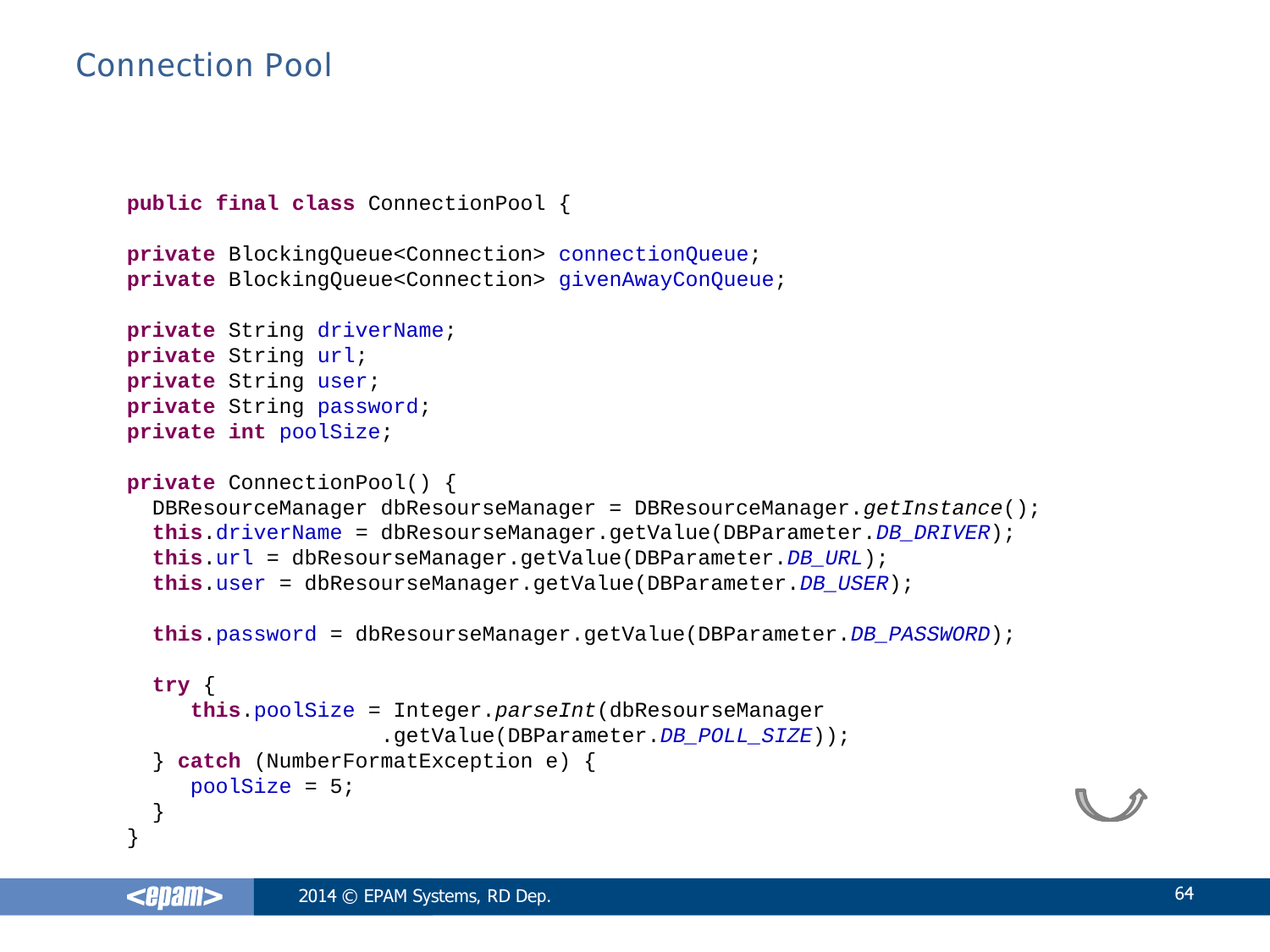

# Connection Pool
public final class ConnectionPool {

private BlockingQueue<Connection> connectionQueue;
private BlockingQueue<Connection> givenAwayConQueue;

private String driverName;
private String url;
private String user;
private String password;
private int poolSize;

private ConnectionPool() {
  DBResourceManager dbResourseManager = DBResourceManager.getInstance();
  this.driverName = dbResourseManager.getValue(DBParameter.DB_DRIVER);
  this.url = dbResourseManager.getValue(DBParameter.DB_URL);
  this.user = dbResourseManager.getValue(DBParameter.DB_USER);

  this.password = dbResourseManager.getValue(DBParameter.DB_PASSWORD);

  try {
     this.poolSize = Integer.parseInt(dbResourseManager
		.getValue(DBParameter.DB_POLL_SIZE));
  } catch (NumberFormatException e) {
     poolSize = 5;
  }
}

64
2014 © EPAM Systems, RD Dep.